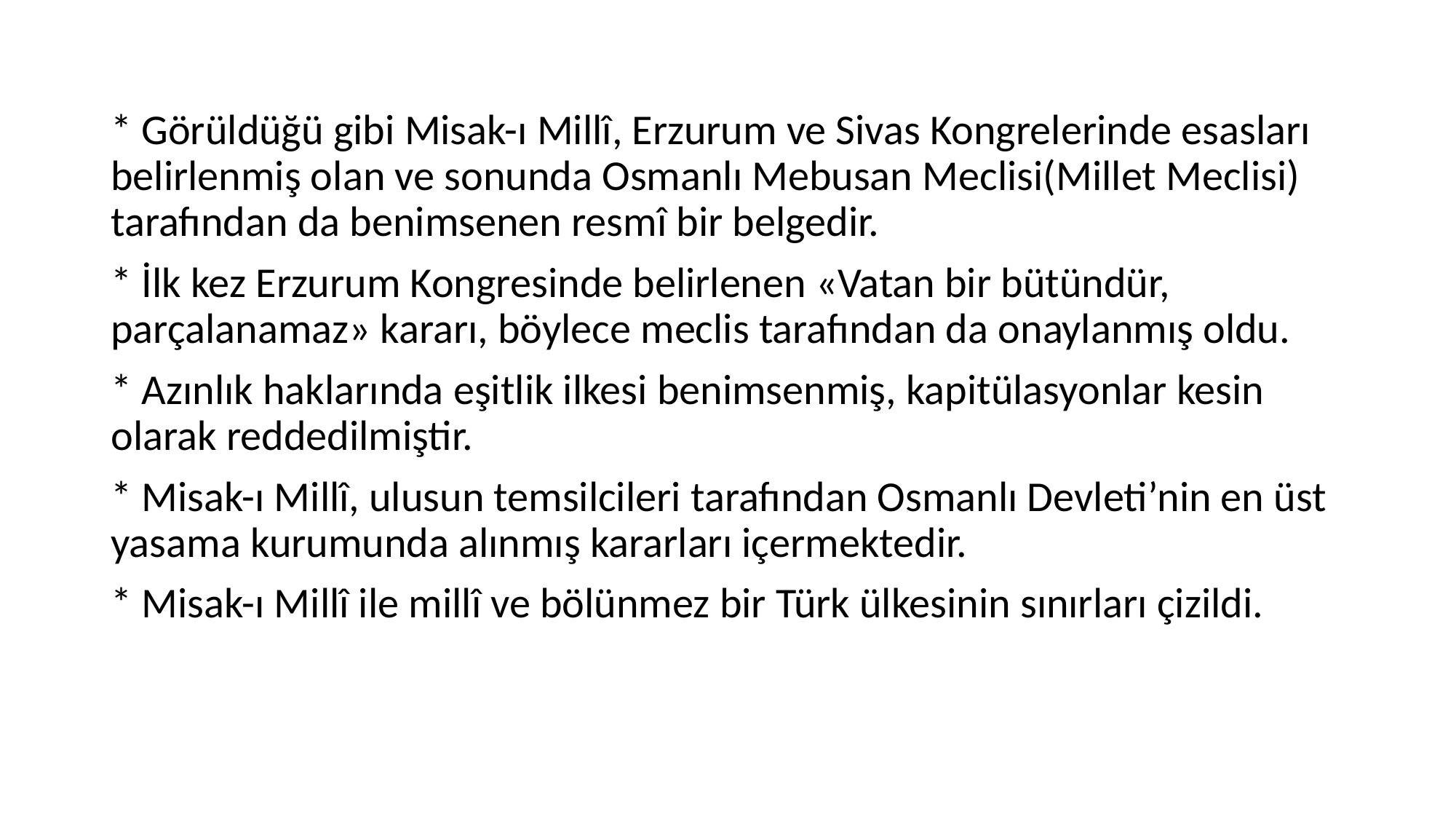

#
* Görüldüğü gibi Misak-ı Millî, Erzurum ve Sivas Kongrelerinde esasları belirlenmiş olan ve sonunda Osmanlı Mebusan Meclisi(Millet Meclisi) tarafından da benimsenen resmî bir belgedir.
* İlk kez Erzurum Kongresinde belirlenen «Vatan bir bütündür, parçalanamaz» kararı, böylece meclis tarafından da onaylanmış oldu.
* Azınlık haklarında eşitlik ilkesi benimsenmiş, kapitülasyonlar kesin olarak reddedilmiştir.
* Misak-ı Millî, ulusun temsilcileri tarafından Osmanlı Devleti’nin en üst yasama kurumunda alınmış kararları içermektedir.
* Misak-ı Millî ile millî ve bölünmez bir Türk ülkesinin sınırları çizildi.